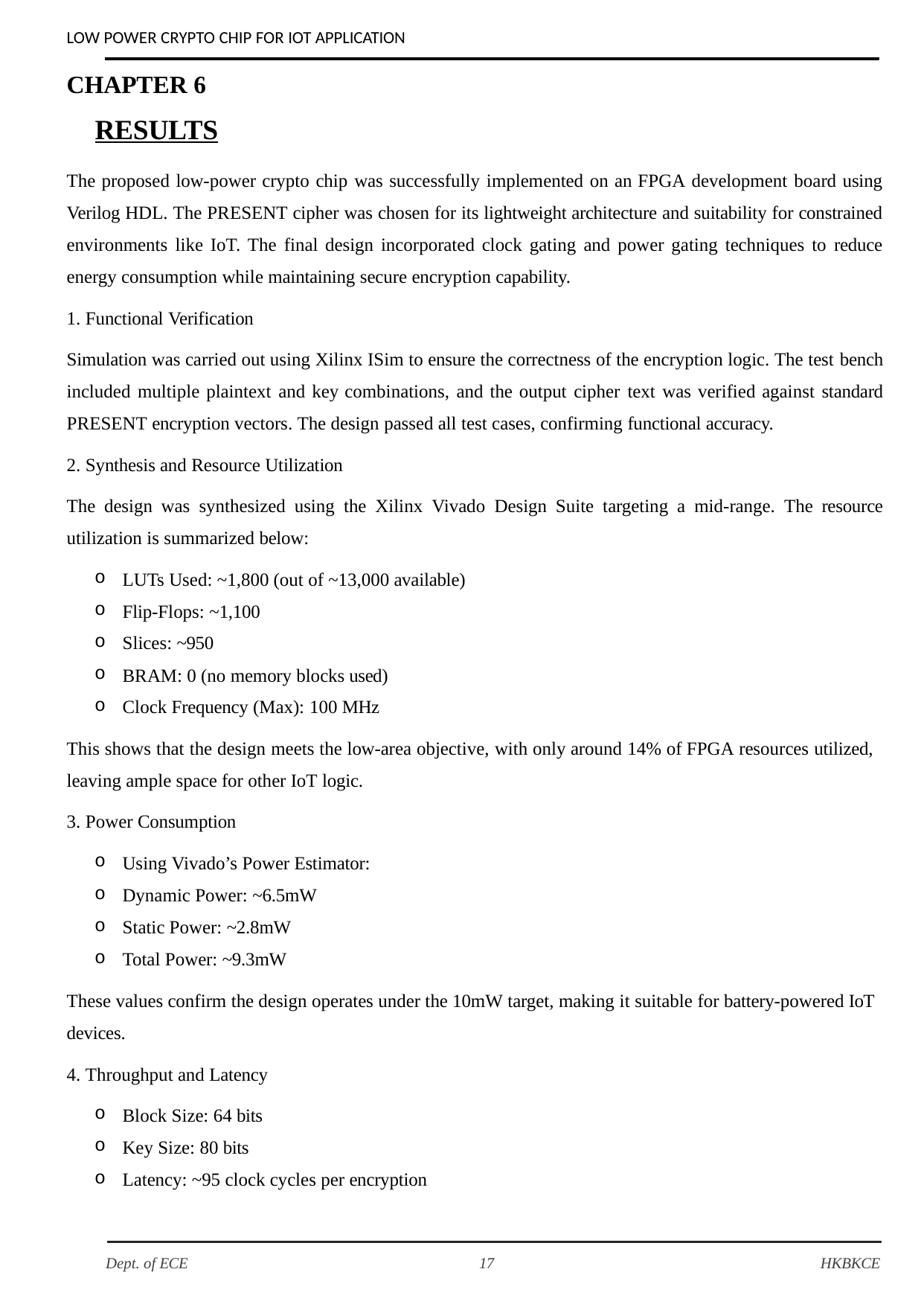

LOW POWER CRYPTO CHIP FOR IOT APPLICATION

CHAPTER 6
RESULTS
The proposed low-power crypto chip was successfully implemented on an FPGA development board using Verilog HDL. The PRESENT cipher was chosen for its lightweight architecture and suitability for constrained environments like IoT. The final design incorporated clock gating and power gating techniques to reduce energy consumption while maintaining secure encryption capability.
Functional Verification
Simulation was carried out using Xilinx ISim to ensure the correctness of the encryption logic. The test bench included multiple plaintext and key combinations, and the output cipher text was verified against standard PRESENT encryption vectors. The design passed all test cases, confirming functional accuracy.
Synthesis and Resource Utilization
The design was synthesized using the Xilinx Vivado Design Suite targeting a mid-range. The resource utilization is summarized below:
LUTs Used: ~1,800 (out of ~13,000 available)
Flip-Flops: ~1,100
Slices: ~950
BRAM: 0 (no memory blocks used)
Clock Frequency (Max): 100 MHz
This shows that the design meets the low-area objective, with only around 14% of FPGA resources utilized, leaving ample space for other IoT logic.
Power Consumption
Using Vivado’s Power Estimator:
Dynamic Power: ~6.5mW
Static Power: ~2.8mW
Total Power: ~9.3mW
These values confirm the design operates under the 10mW target, making it suitable for battery-powered IoT devices.
Throughput and Latency
Block Size: 64 bits
Key Size: 80 bits
Latency: ~95 clock cycles per encryption

Dept. of ECE
17
HKBKCE